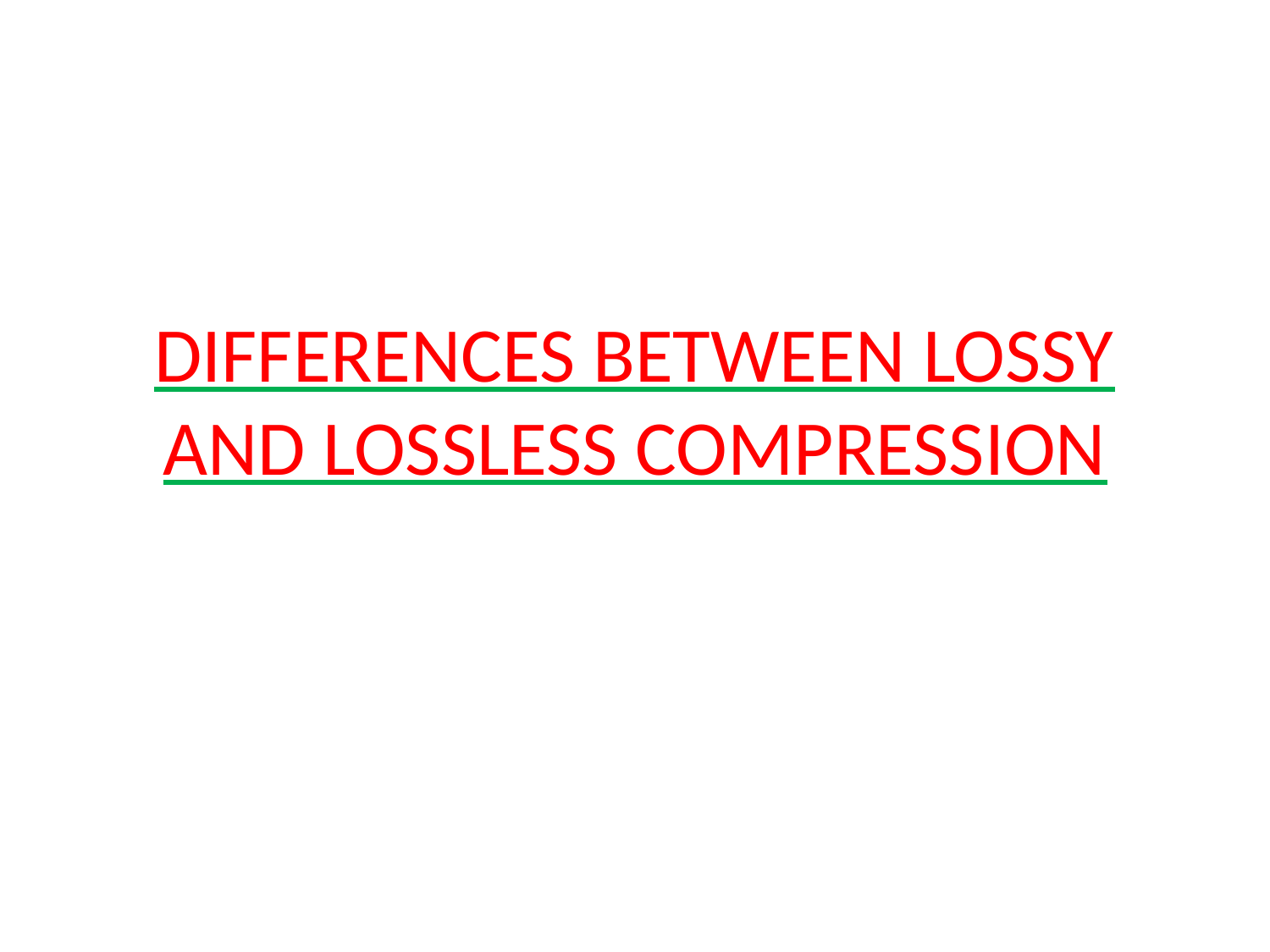

# DIFFERENCES BETWEEN LOSSY AND LOSSLESS COMPRESSION